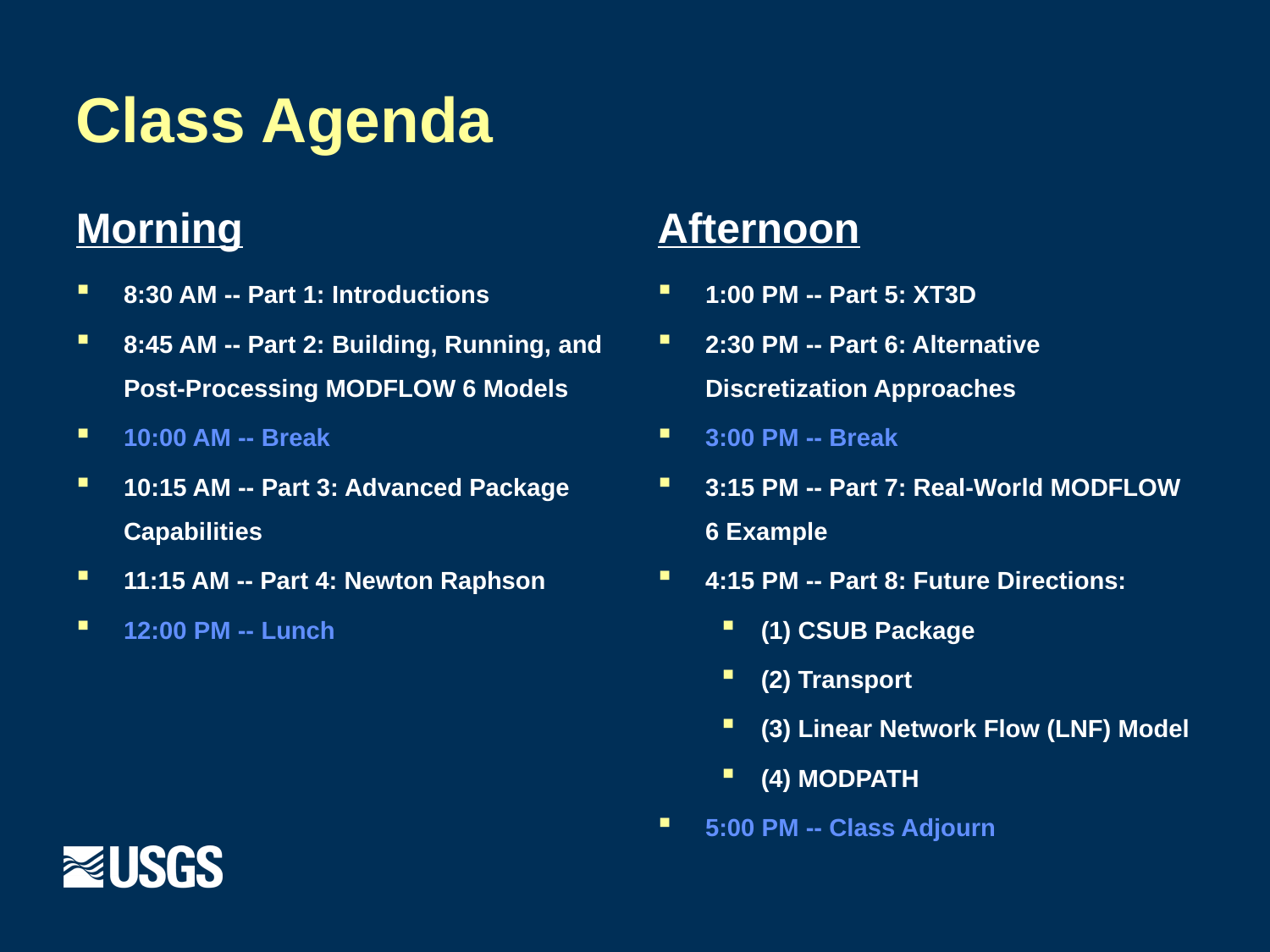

# Class Agenda
Morning
Afternoon
8:30 AM -- Part 1: Introductions
8:45 AM -- Part 2: Building, Running, and Post-Processing MODFLOW 6 Models
10:00 AM -- Break
10:15 AM -- Part 3: Advanced Package Capabilities
11:15 AM -- Part 4: Newton Raphson
12:00 PM -- Lunch
1:00 PM -- Part 5: XT3D
2:30 PM -- Part 6: Alternative Discretization Approaches
3:00 PM -- Break
3:15 PM -- Part 7: Real-World MODFLOW 6 Example
4:15 PM -- Part 8: Future Directions:
(1) CSUB Package
(2) Transport
(3) Linear Network Flow (LNF) Model
(4) MODPATH
5:00 PM -- Class Adjourn